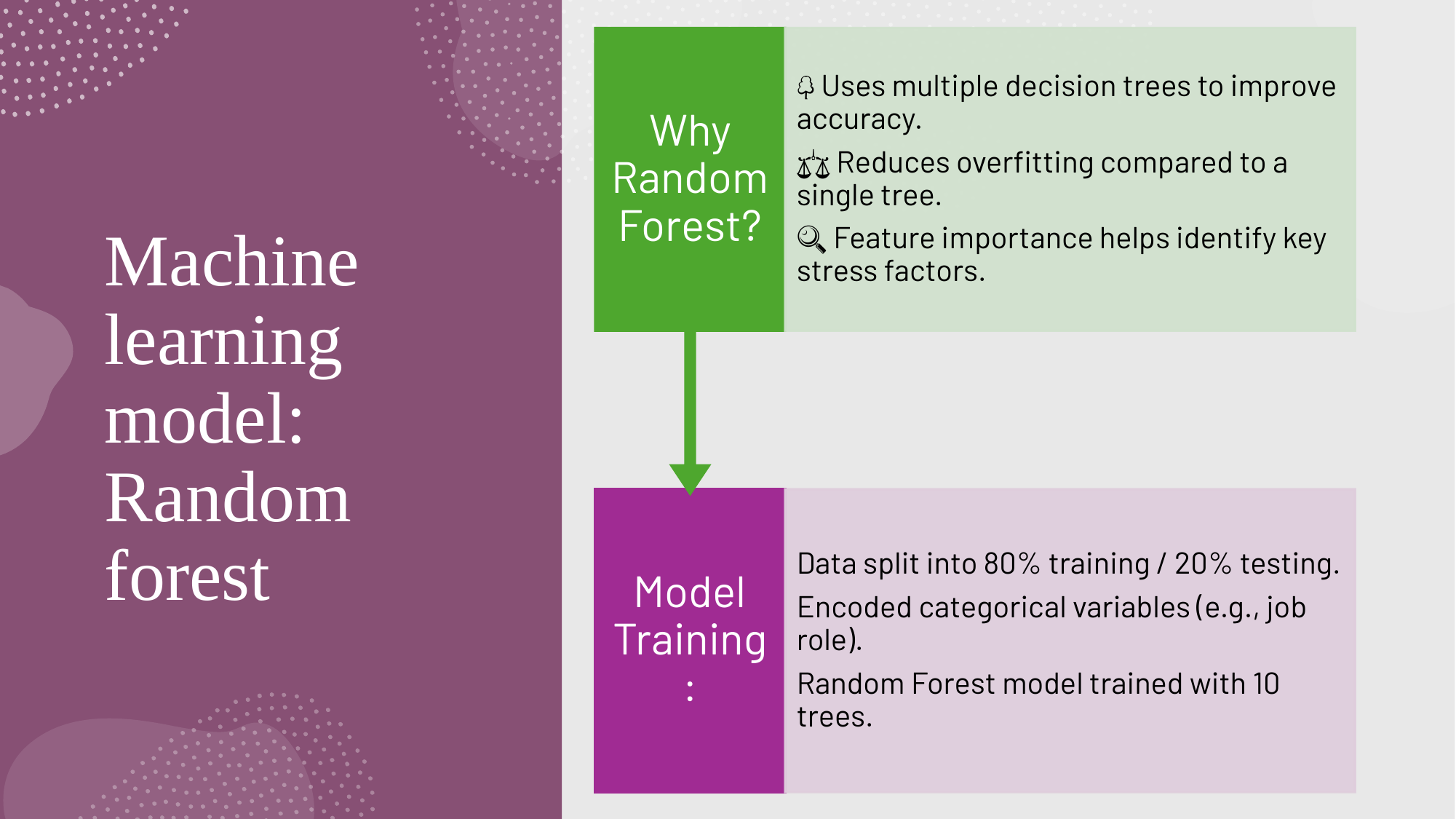

Model Training:
Data split into 80% training / 20% testing.
Encoded categorical variables (e.g., job role).
Random Forest model trained with 10 trees.
Why Random Forest?
🌳 Uses multiple decision trees to improve accuracy.
⚖️ Reduces overfitting compared to a single tree.
🔍 Feature importance helps identify key stress factors.
# Machine learning model: Random forest